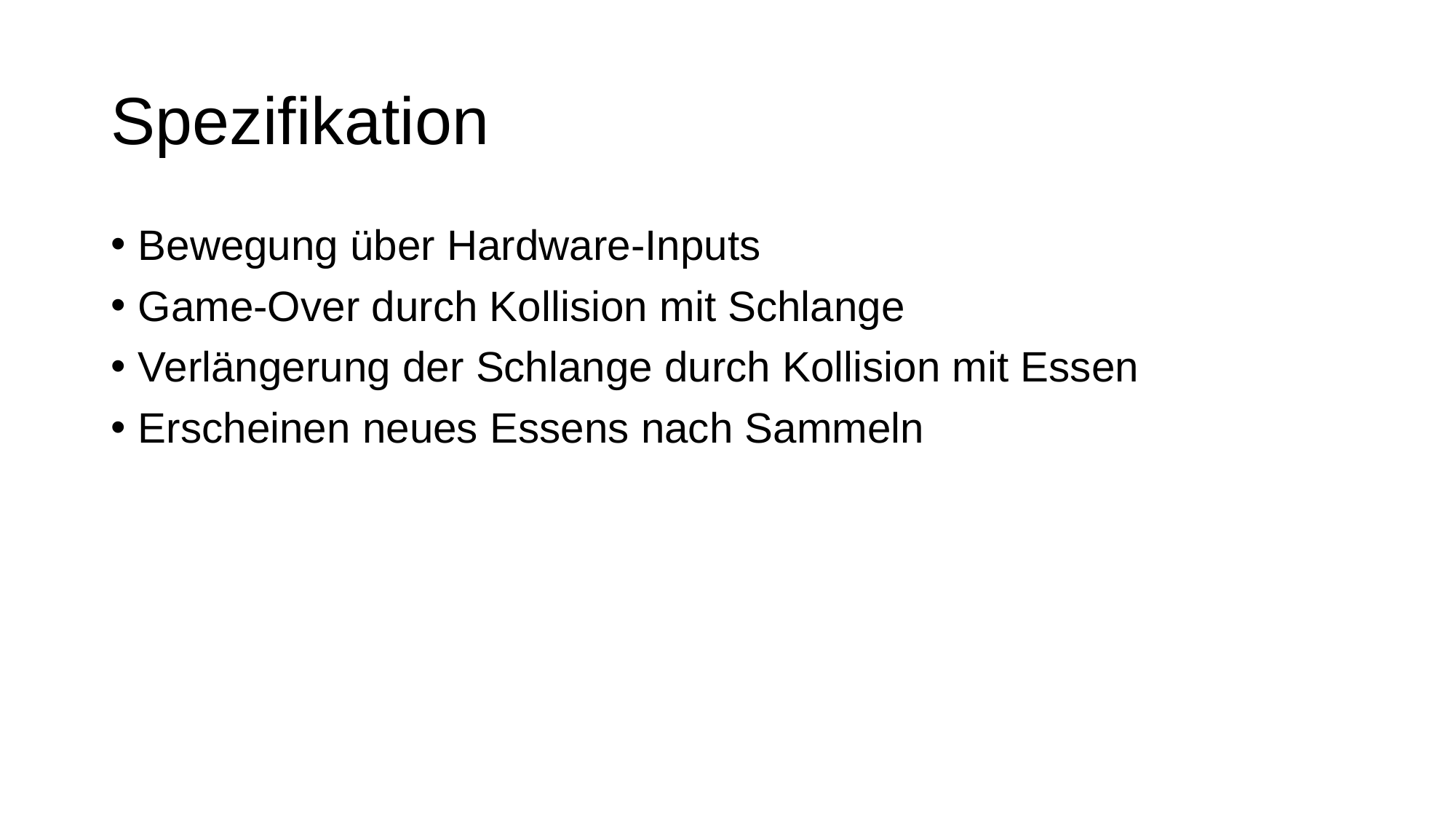

# Spezifikation
Bewegung über Hardware-Inputs
Game-Over durch Kollision mit Schlange
Verlängerung der Schlange durch Kollision mit Essen
Erscheinen neues Essens nach Sammeln